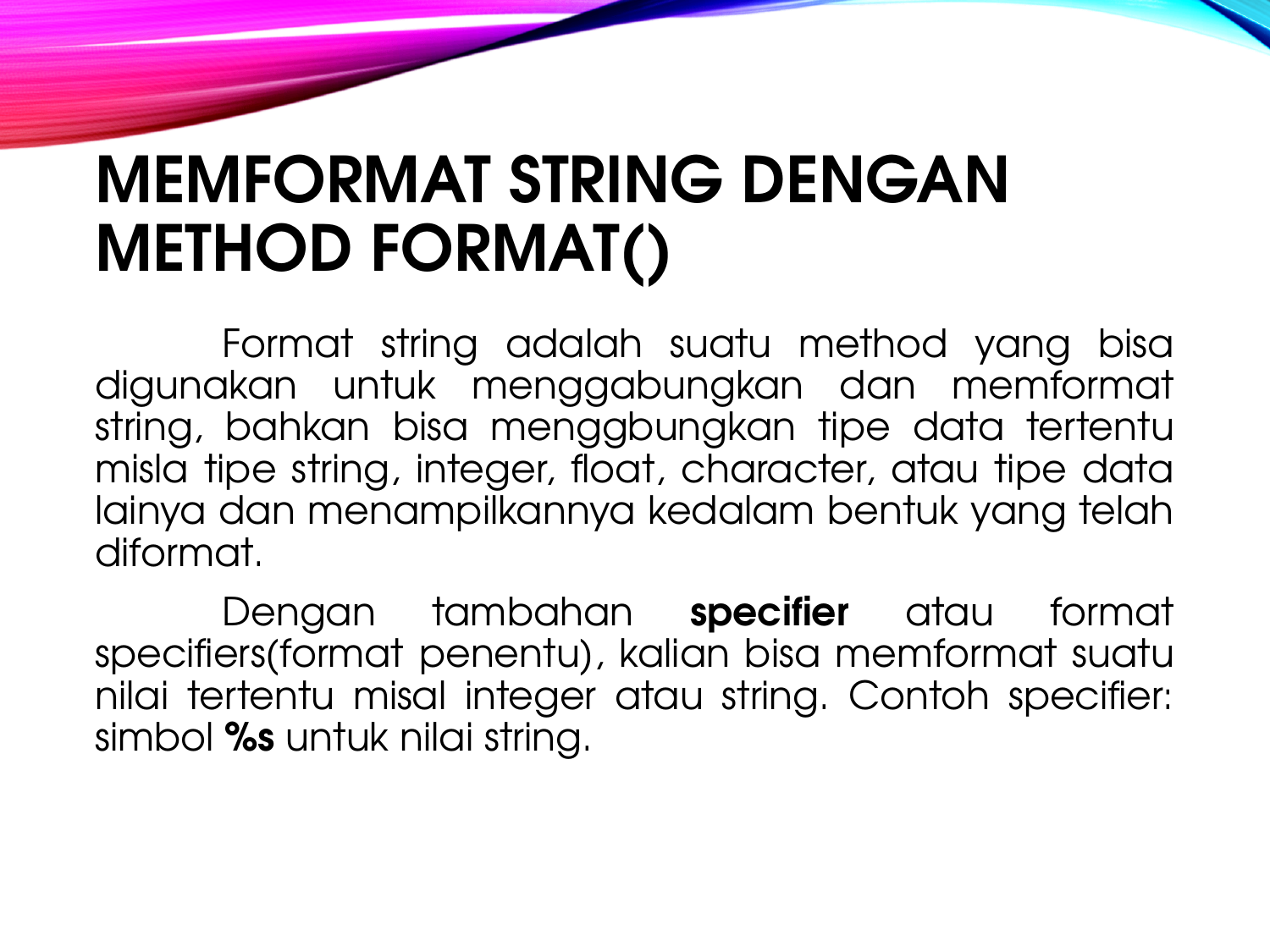

# Memformat String dengan method format()
	Format string adalah suatu method yang bisa digunakan untuk menggabungkan dan memformat string, bahkan bisa menggbungkan tipe data tertentu misla tipe string, integer, float, character, atau tipe data lainya dan menampilkannya kedalam bentuk yang telah diformat.
	Dengan tambahan specifier atau format specifiers(format penentu), kalian bisa memformat suatu nilai tertentu misal integer atau string. Contoh specifier: simbol %s untuk nilai string.